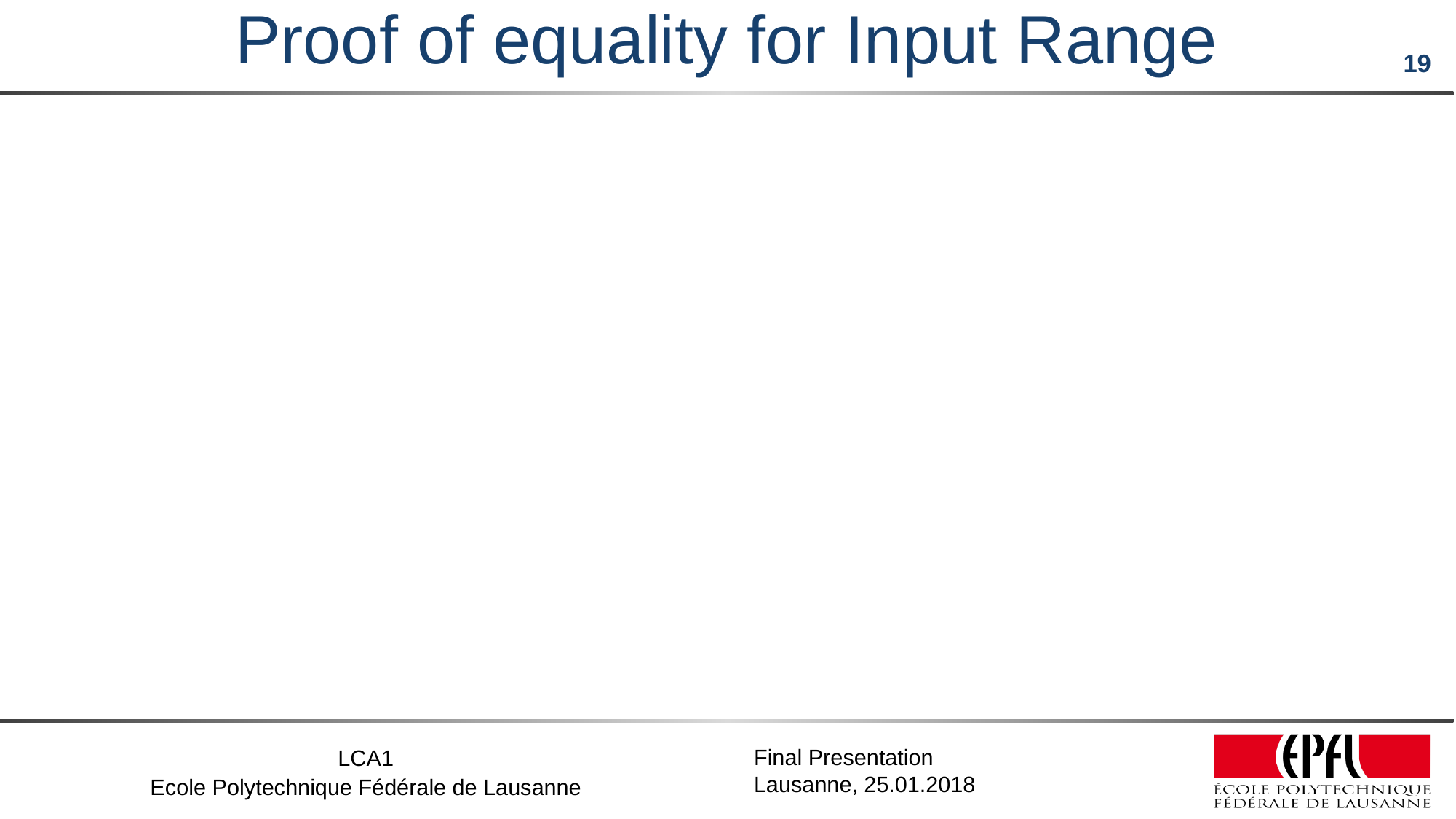

# Proof of equality for Input Range